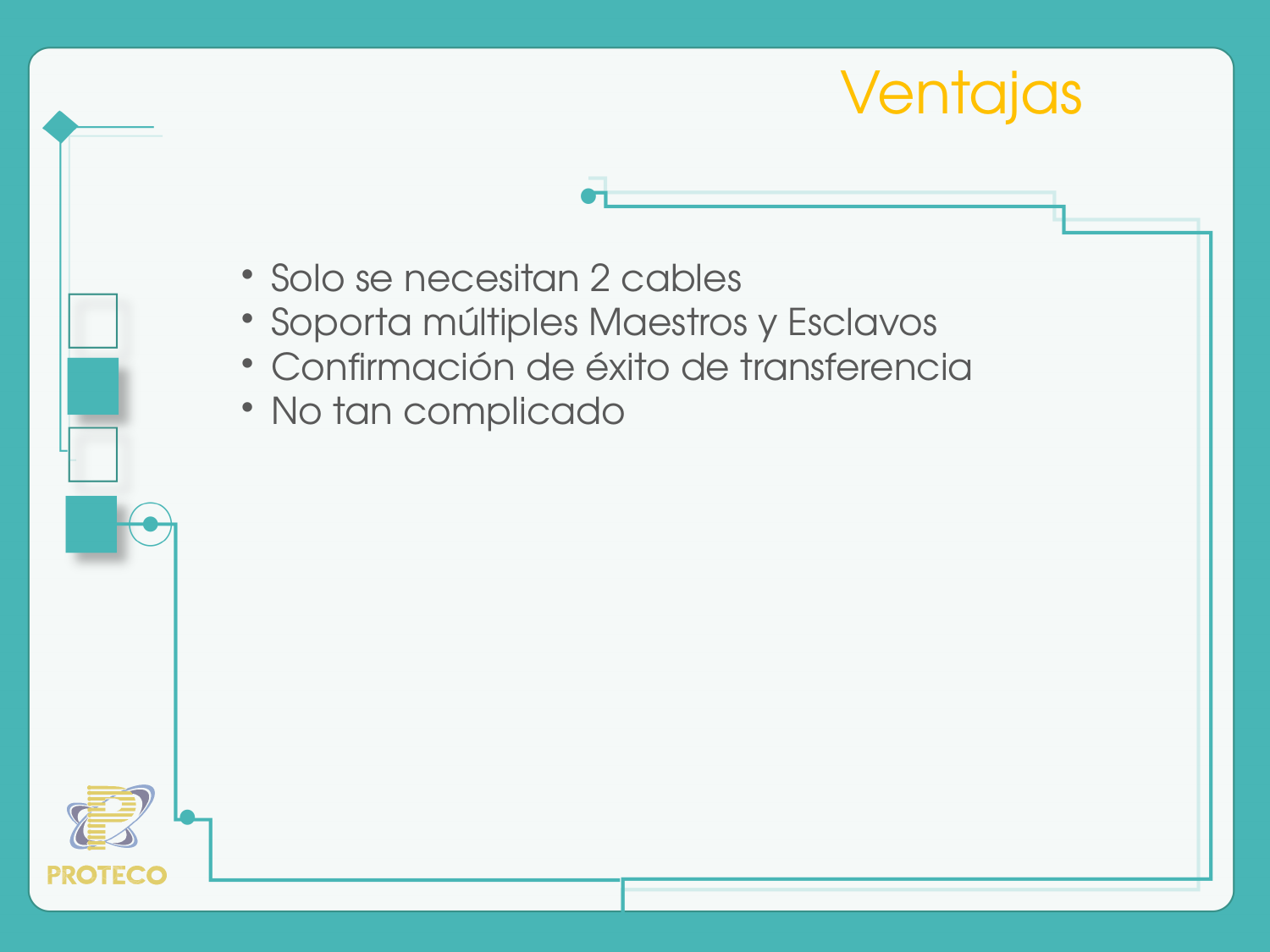

Ventajas
Solo se necesitan 2 cables
Soporta múltiples Maestros y Esclavos
Confirmación de éxito de transferencia
No tan complicado